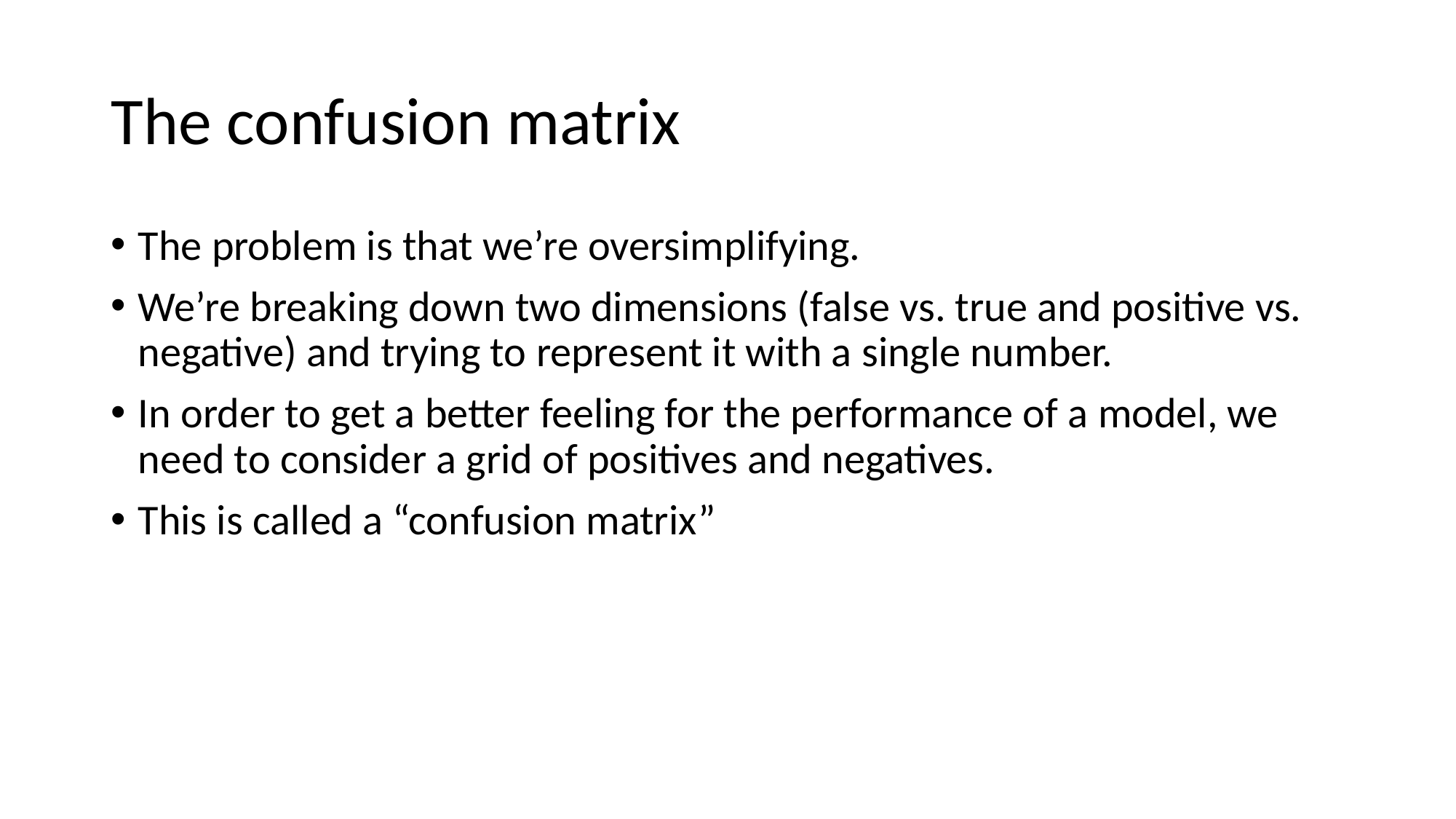

# The confusion matrix
The problem is that we’re oversimplifying.
We’re breaking down two dimensions (false vs. true and positive vs. negative) and trying to represent it with a single number.
In order to get a better feeling for the performance of a model, we need to consider a grid of positives and negatives.
This is called a “confusion matrix”